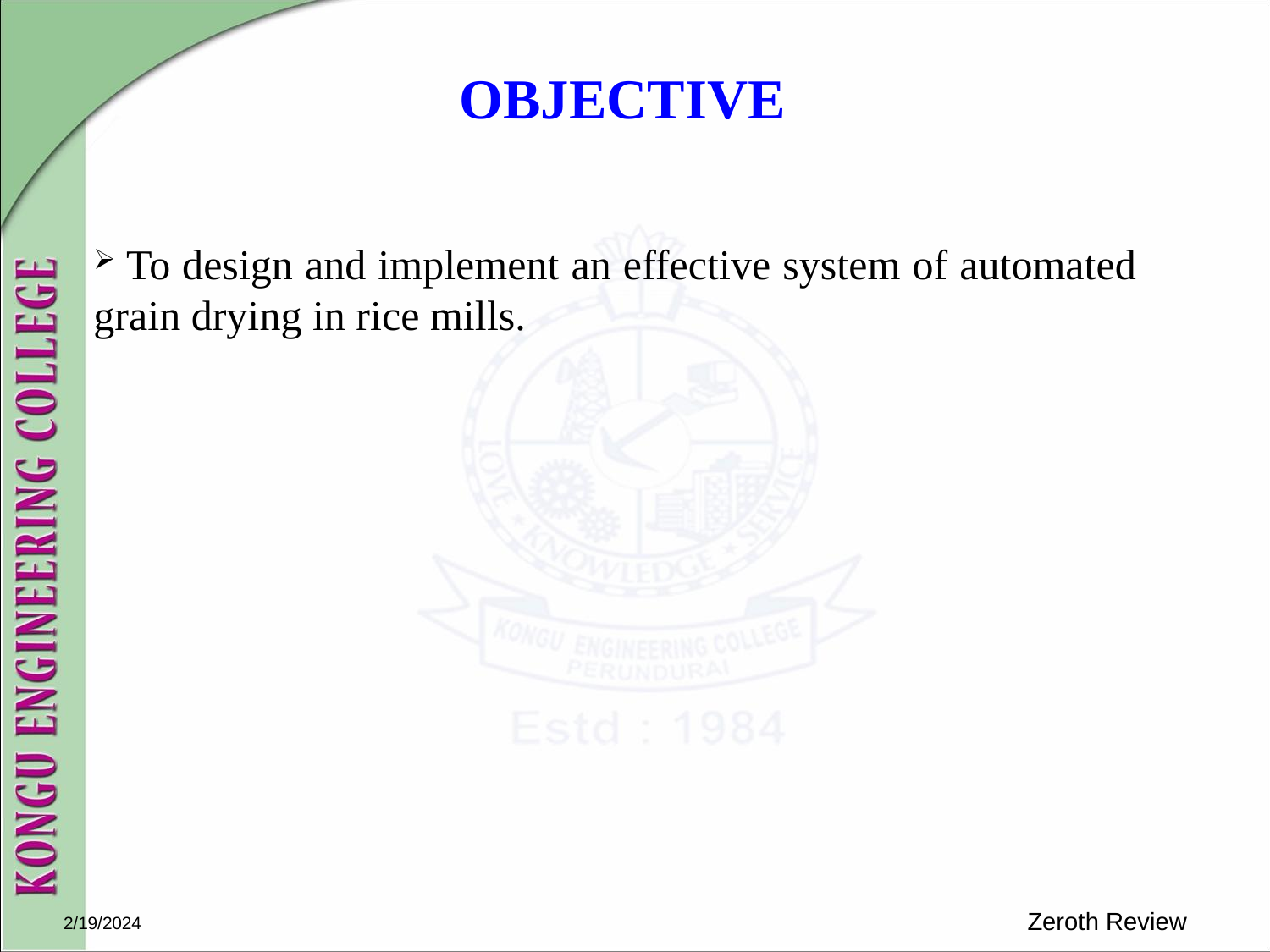

OBJECTIVE

 To design and implement an effective system of automated grain drying in rice mills.

2/19/2024
Zeroth Review